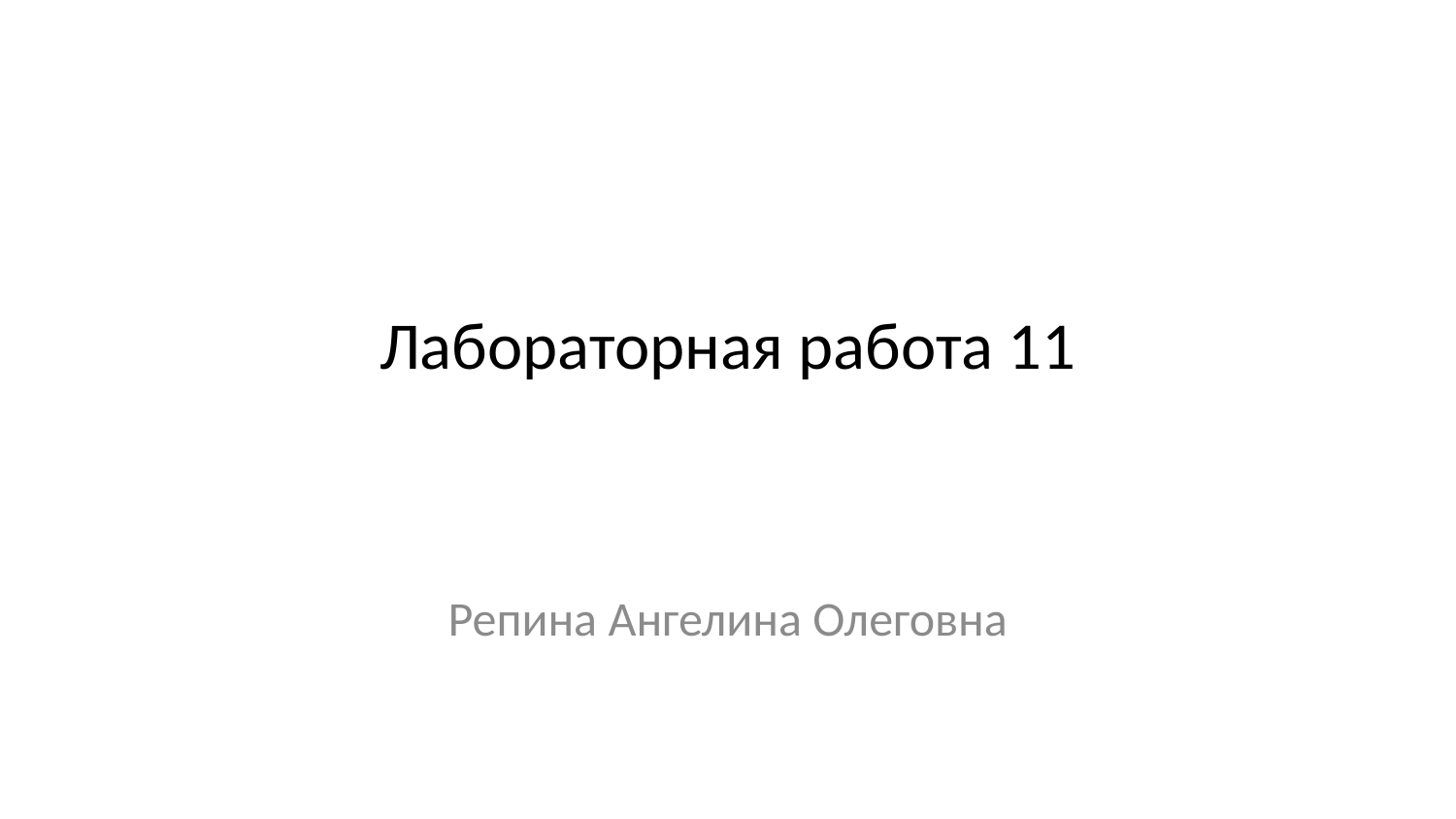

# Лабораторная работа 11
Репина Ангелина Олеговна